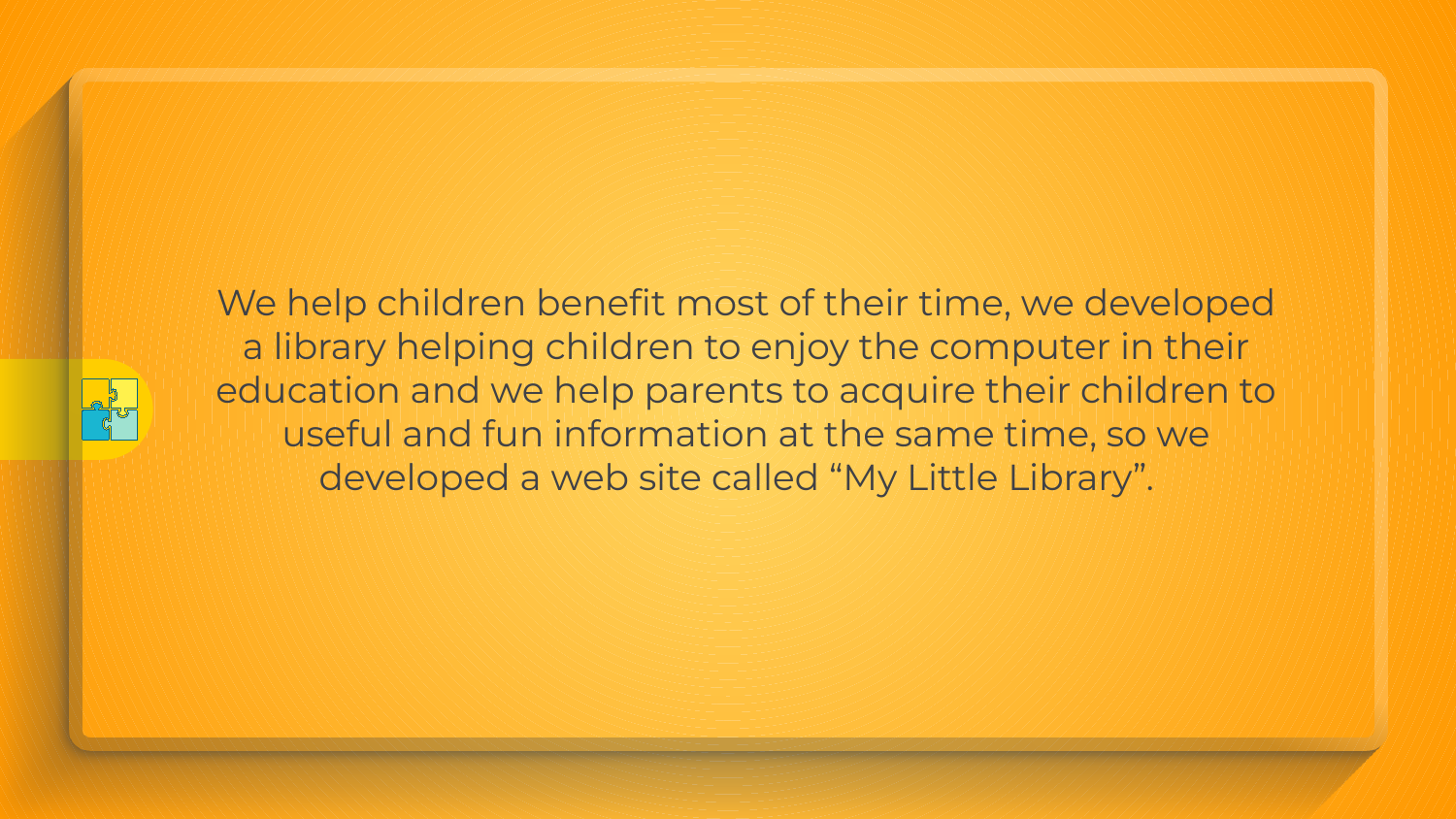

We help children benefit most of their time, we developed a library helping children to enjoy the computer in their education and we help parents to acquire their children to useful and fun information at the same time, so we developed a web site called “My Little Library”.